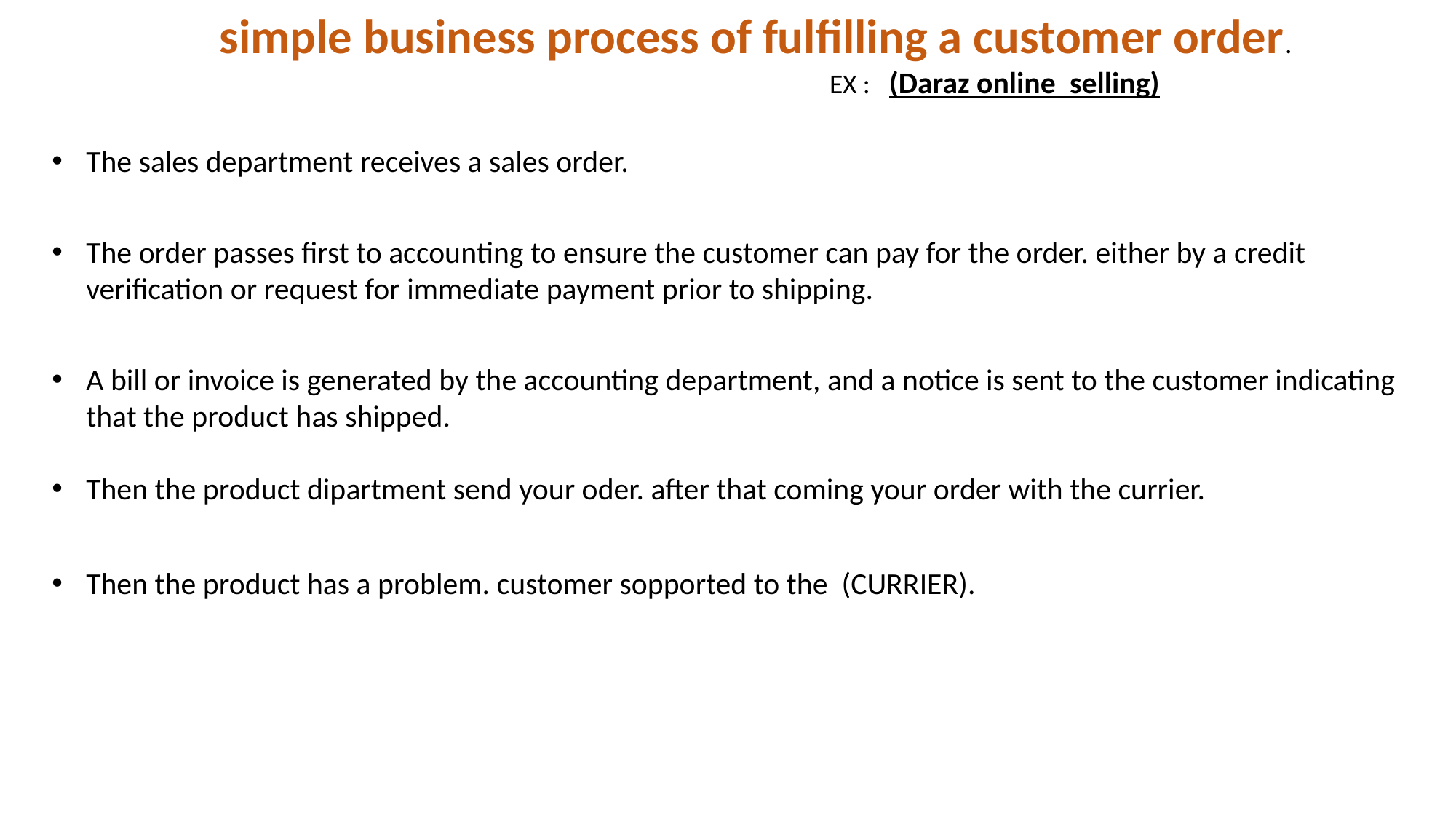

simple business process of fulfilling a customer order.
                                                                                                               EX :   (Daraz online  selling)

The sales department receives a sales order.

The order passes first to accounting to ensure the customer can pay for the order. either by a credit verification or request for immediate payment prior to shipping.

A bill or invoice is generated by the accounting department, and a notice is sent to the customer indicating that the product has shipped.

Then the product dipartment send your oder. after that coming your order with the currier.

Then the product has a problem. customer sopported to the  (CURRIER).